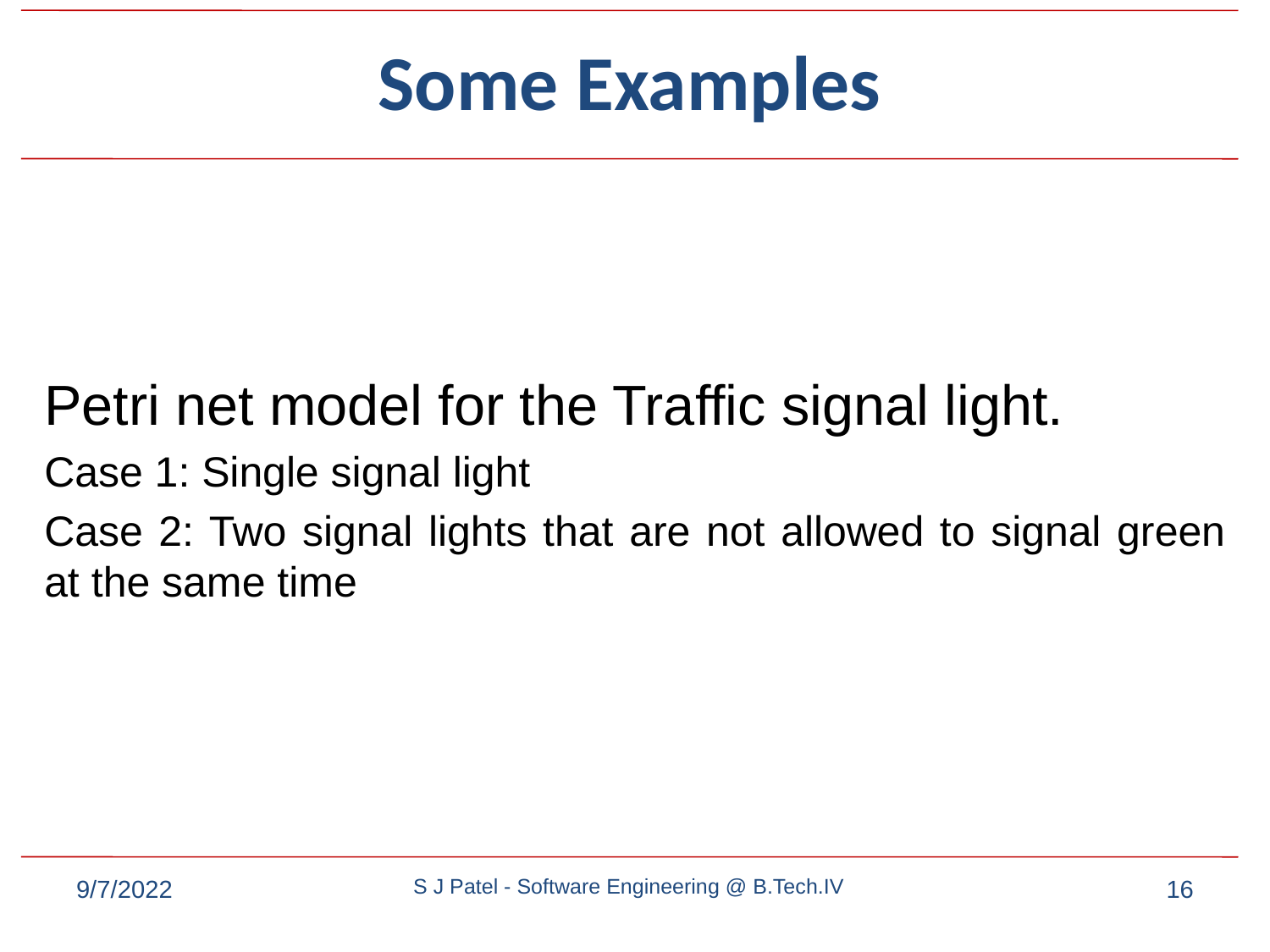

# Some Examples
Petri net model for the Traffic signal light.
Case 1: Single signal light
Case 2: Two signal lights that are not allowed to signal green at the same time

9/7/2022
S J Patel - Software Engineering @ B.Tech.IV
16